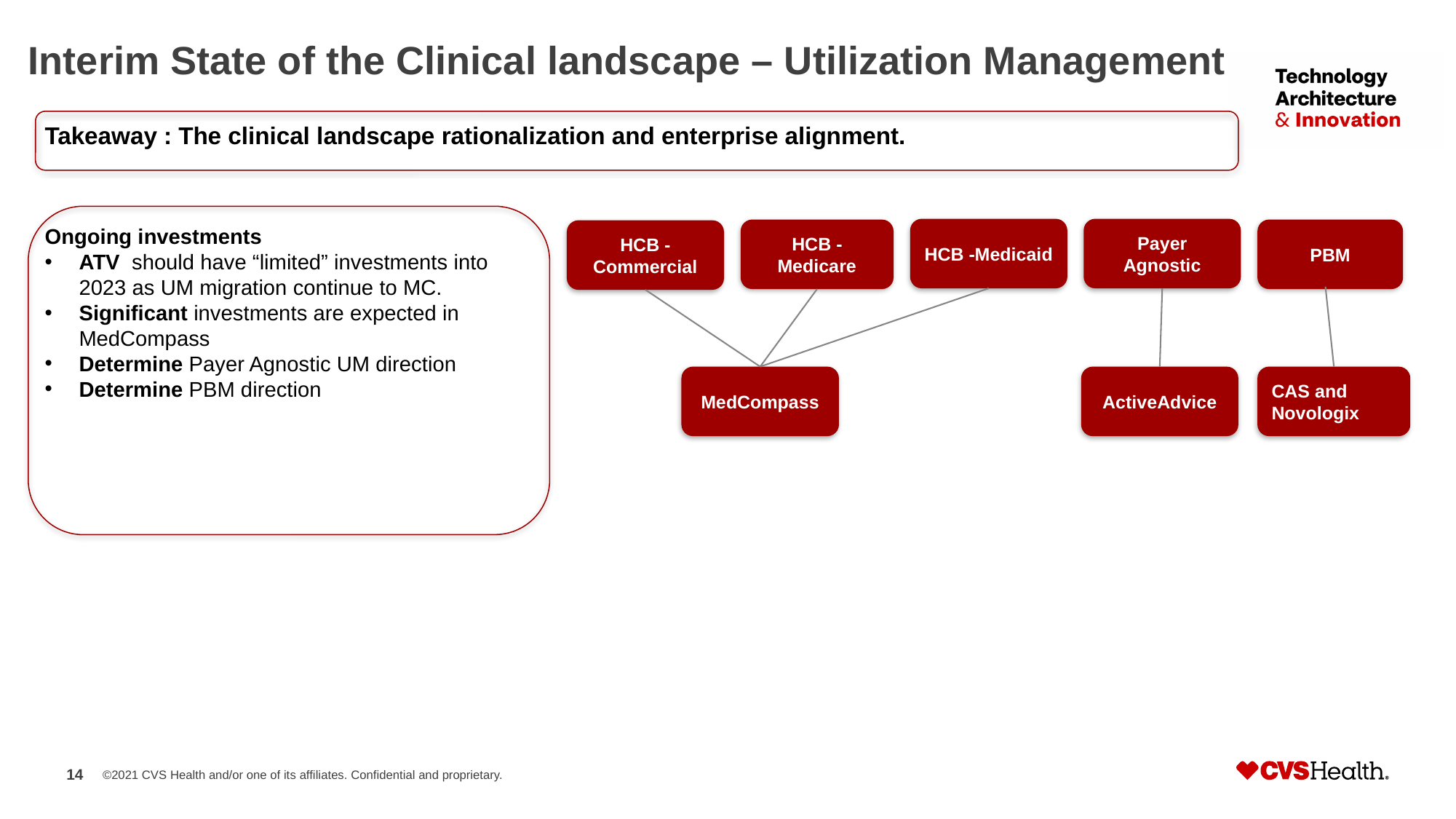

# Interim State of the Clinical landscape – Utilization Management

Takeaway : The clinical landscape rationalization and enterprise alignment.

HCB -Medicaid
Payer Agnostic
HCB - Medicare
PBM
HCB - Commercial
Ongoing investments
ATV  should have “limited” investments into 2023 as UM migration continue to MC.
Significant investments are expected in MedCompass
Determine Payer Agnostic UM direction
Determine PBM direction
CAS and Novologix
MedCompass
ActiveAdvice